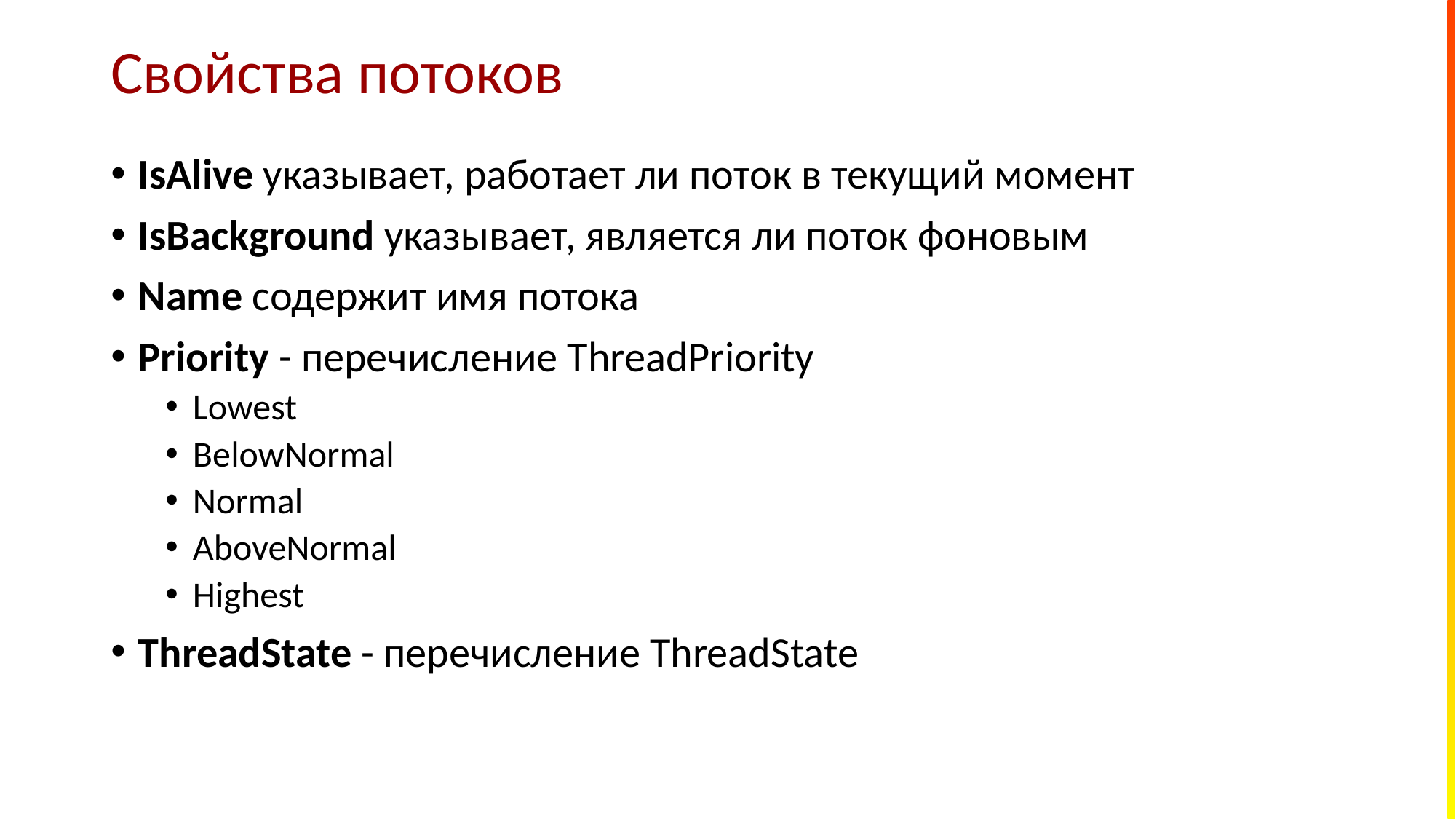

# Свойства потоков
IsAlive указывает, работает ли поток в текущий момент
IsBackground указывает, является ли поток фоновым
Name содержит имя потока
Priority - перечисление ThreadPriority
Lowest
BelowNormal
Normal
AboveNormal
Highest
ThreadState - перечисление ThreadState